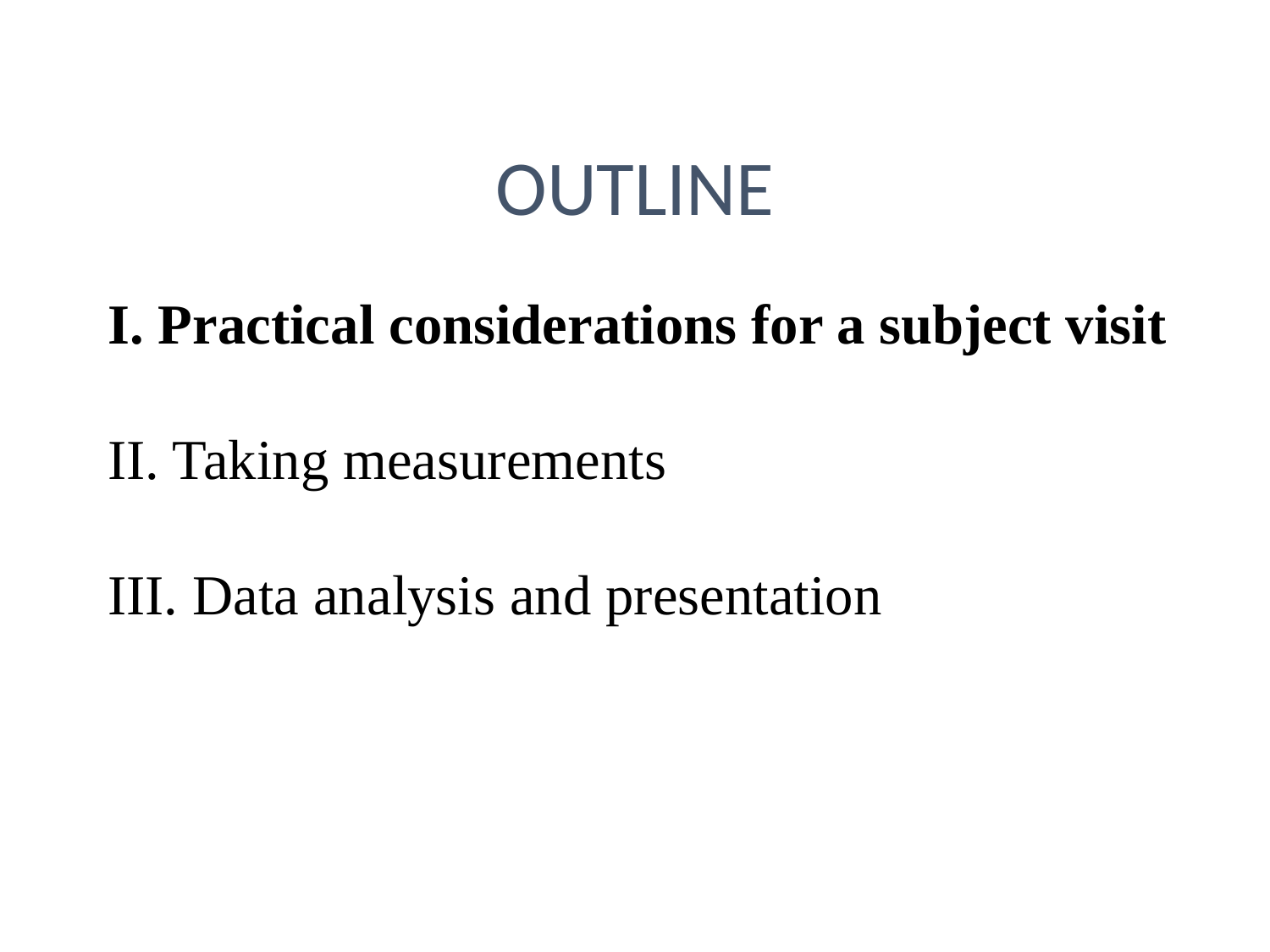

# OUTLINE
I. Practical considerations for a subject visit

II. Taking measurements

III. Data analysis and presentation